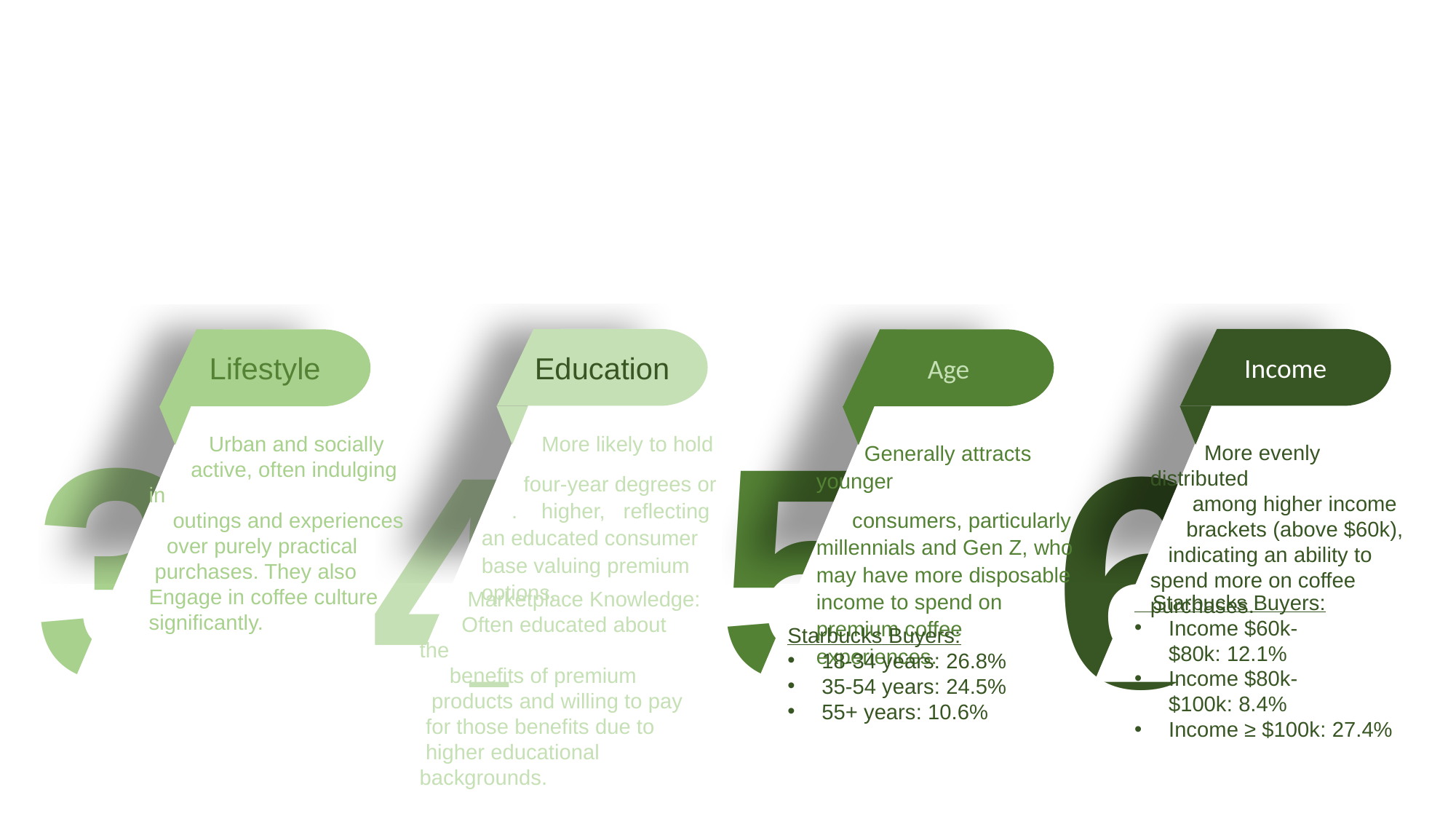

Education
4

Income
6

Lifestyle
3

Age
5

          More likely to hold
       four-year degrees or      .    higher,   reflecting an educated consumer base valuing premium options.
          Urban and socially
       active, often indulging in
    outings and experiences
   over purely practical
 purchases. They also
Engage in coffee culture significantly.

        Generally attracts younger
      consumers, particularly millennials and Gen Z, who may have more disposable income to spend on premium coffee experiences.
         More evenly distributed
       among higher income
      brackets (above $60k),
   indicating an ability to spend more on coffee purchases.
        Marketplace Knowledge:
       Often educated about the
     benefits of premium
  products and willing to pay
 for those benefits due to
 higher educational backgrounds.

   Starbucks Buyers:
Income $60k-$80k: 12.1%
Income $80k-$100k: 8.4%
Income ≥ $100k: 27.4%

Starbucks Buyers:
18-34 years: 26.8%
35-54 years: 24.5%
55+ years: 10.6%